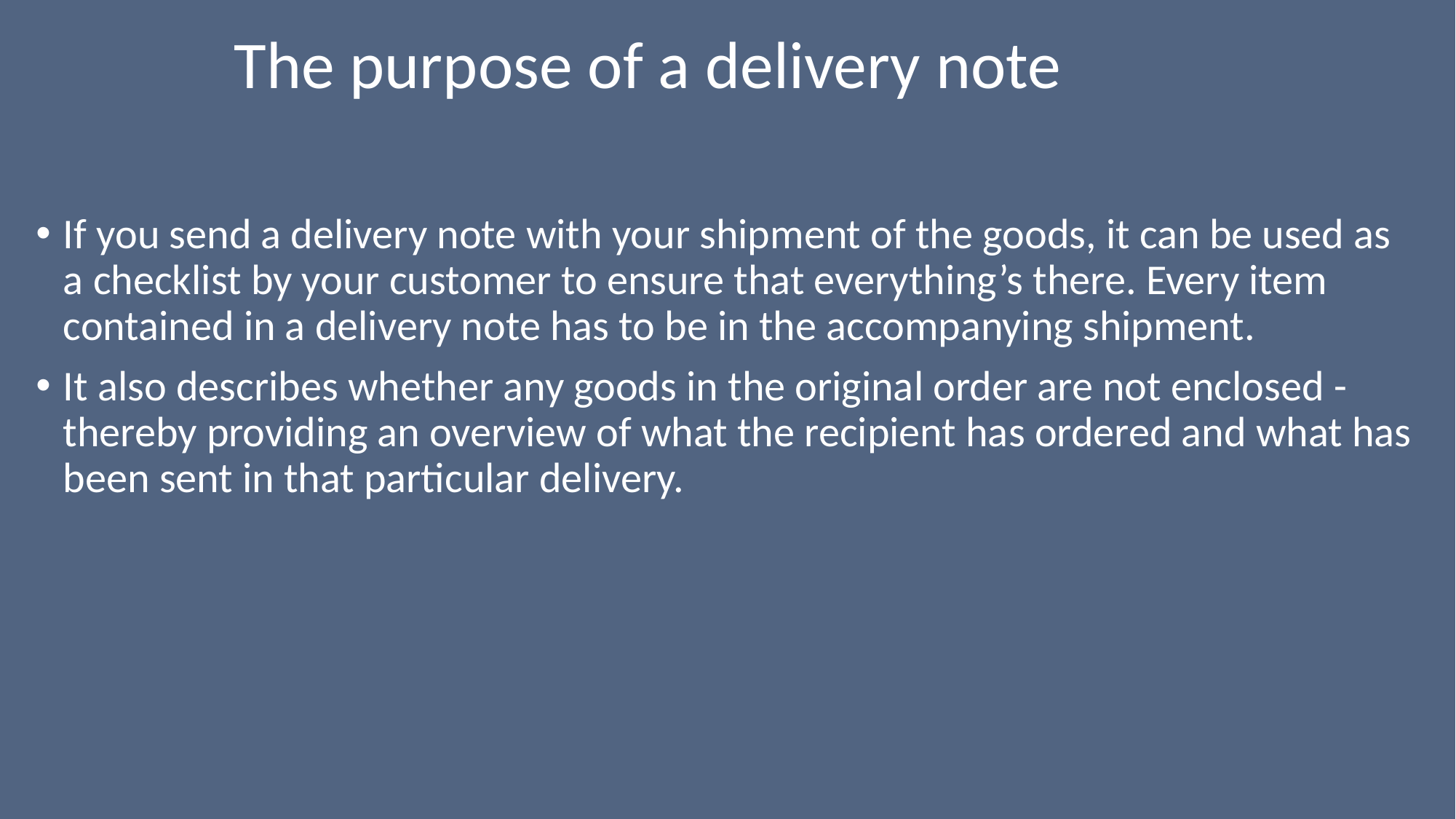

# The purpose of a delivery note

If you send a delivery note with your shipment of the goods, it can be used as a checklist by your customer to ensure that everything’s there. Every item contained in a delivery note has to be in the accompanying shipment.
It also describes whether any goods in the original order are not enclosed - thereby providing an overview of what the recipient has ordered and what has been sent in that particular delivery.